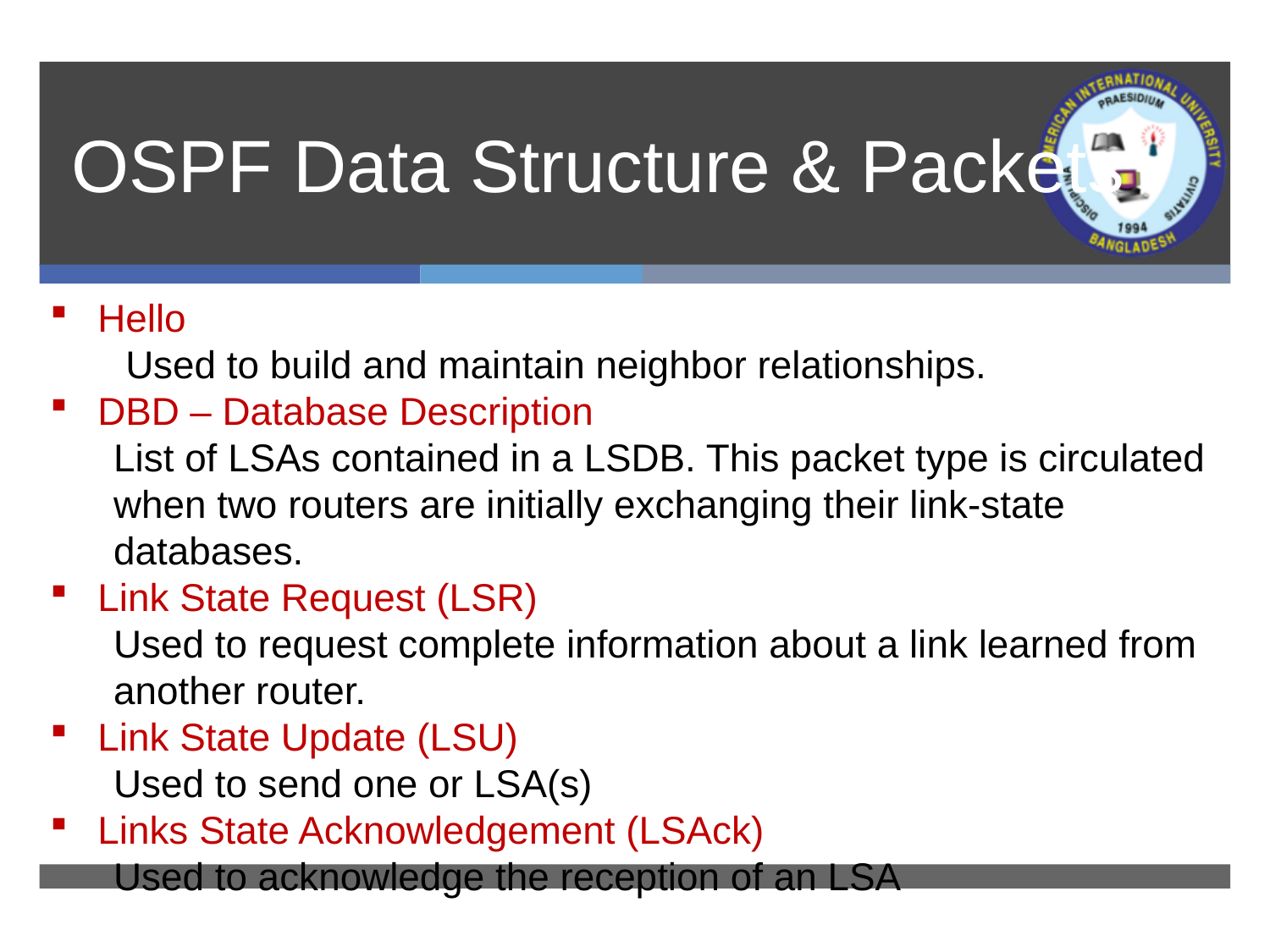

# OSPF Data Structure & Packets

Hello
       Used to build and maintain neighbor relationships.
DBD – Database Description
List of LSAs contained in a LSDB. This packet type is circulated when two routers are initially exchanging their link-state databases.
Link State Request (LSR)
Used to request complete information about a link learned from another router.
Link State Update (LSU)
Used to send one or LSA(s)
Links State Acknowledgement (LSAck)
Used to acknowledge the reception of an LSA